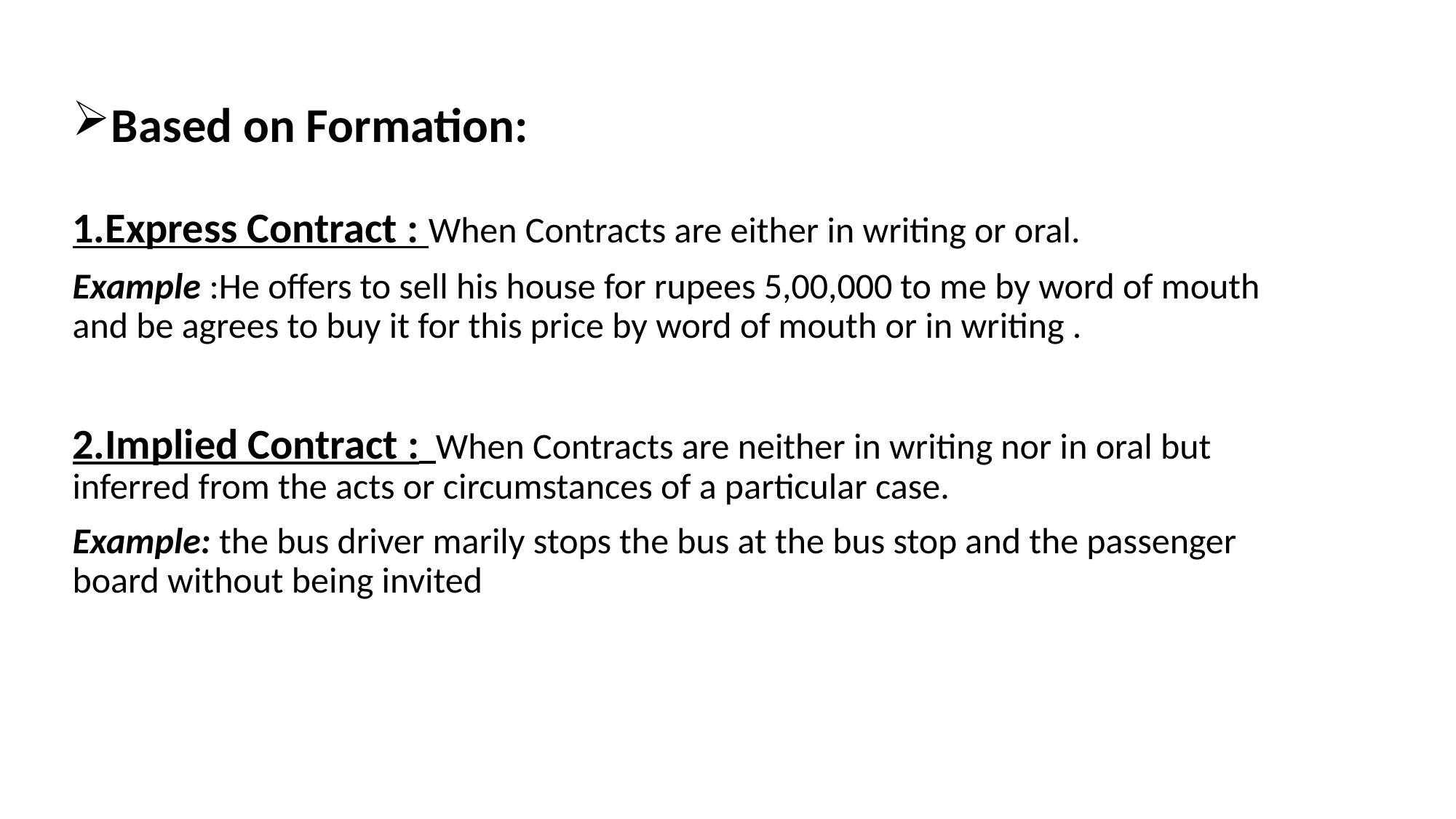

Based on Formation:

1.Express Contract : When Contracts are either in writing or oral.
Example :He offers to sell his house for rupees 5,00,000 to me by word of mouth and be agrees to buy it for this price by word of mouth or in writing .

2.Implied Contract :  When Contracts are neither in writing nor in oral but inferred from the acts or circumstances of a particular case.
Example: the bus driver marily stops the bus at the bus stop and the passenger board without being invited